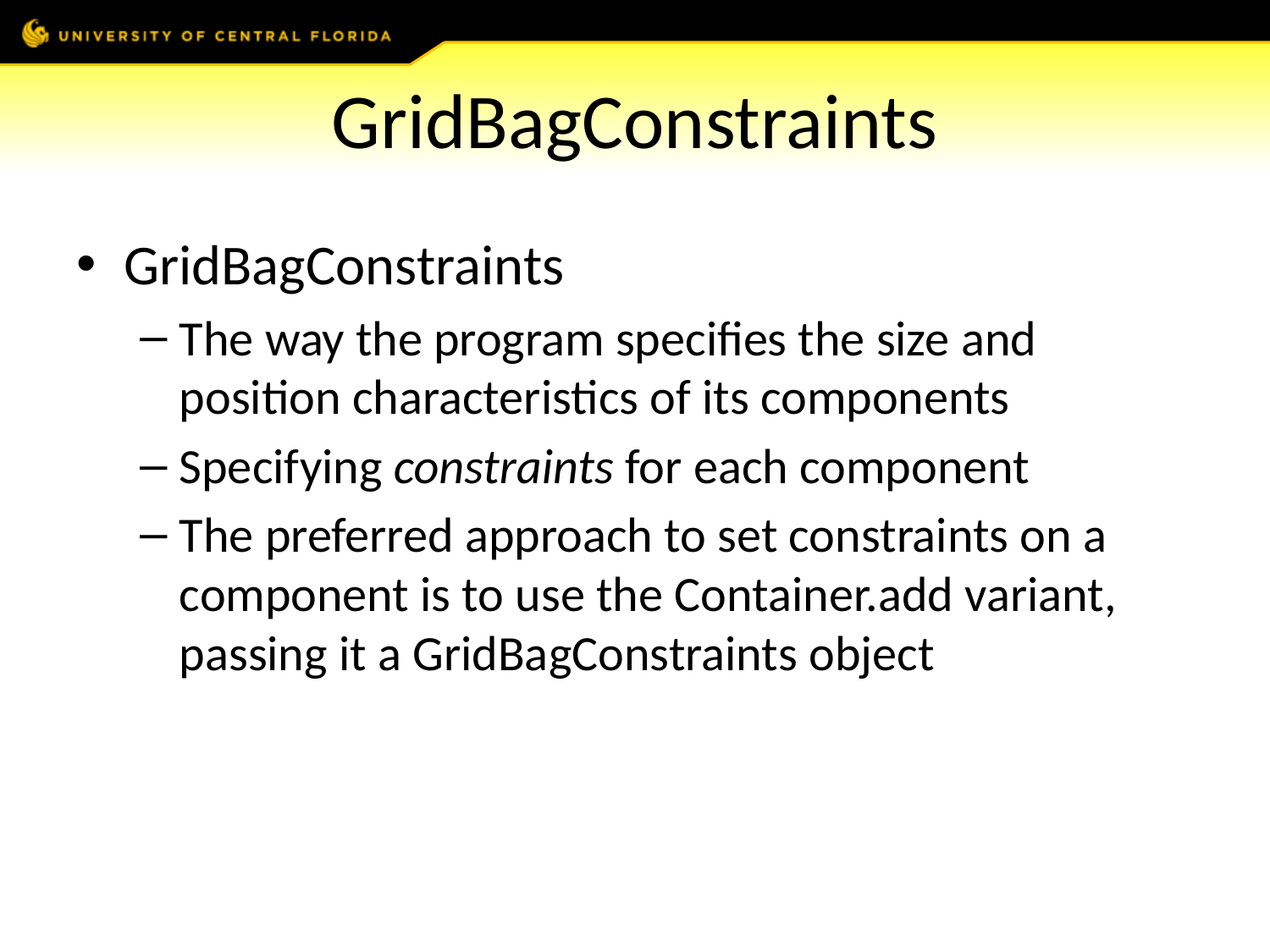

# GridBagConstraints
GridBagConstraints
The way the program specifies the size and position characteristics of its components
Specifying constraints for each component
The preferred approach to set constraints on a component is to use the Container.add variant, passing it a GridBagConstraints object